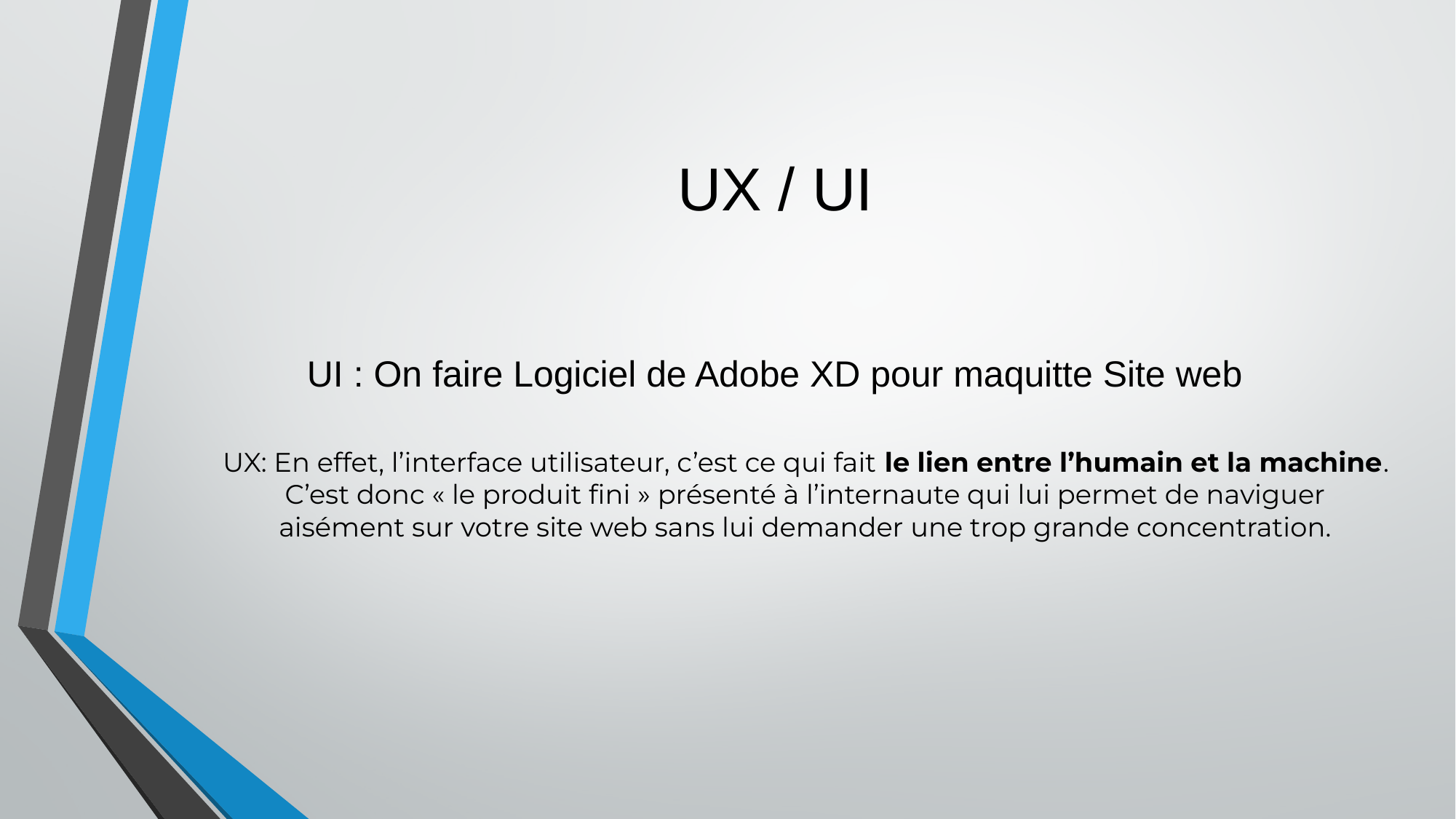

# UX / UI
UI : On faire Logiciel de Adobe XD pour maquitte Site web
UX: En effet, l’interface utilisateur, c’est ce qui fait le lien entre l’humain et la machine. C’est donc « le produit fini » présenté à l’internaute qui lui permet de naviguer aisément sur votre site web sans lui demander une trop grande concentration.